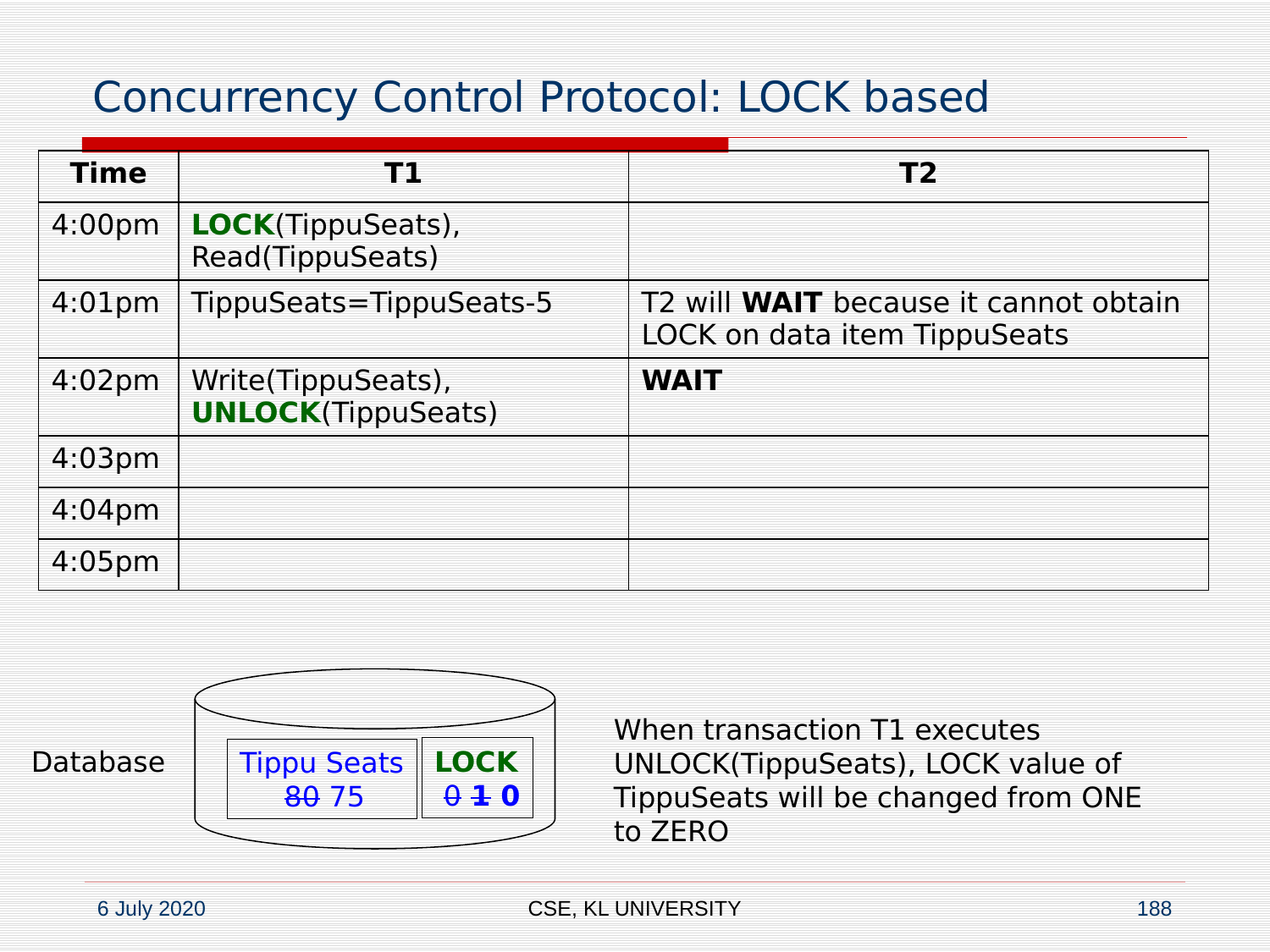

# Concurrency Control Protocol: LOCK based
| Time | T1 | T2 |
| --- | --- | --- |
| 4:00pm | LOCK(TippuSeats), Read(TippuSeats) |  |
| 4:01pm | TippuSeats=TippuSeats-5 | T2 will WAIT because it cannot obtain LOCK on data item TippuSeats |
| 4:02pm | Write(TippuSeats), UNLOCK(TippuSeats) | WAIT |
| 4:03pm |  |  |
| 4:04pm |  |  |
| 4:05pm |  |  |

When transaction T1 executes
UNLOCK(TippuSeats), LOCK value of
TippuSeats will be changed from ONE
to ZERO
Database
LOCK
 0 1 0
Tippu Seats
     80 75
CSE, KL UNIVERSITY
188
6 July 2020